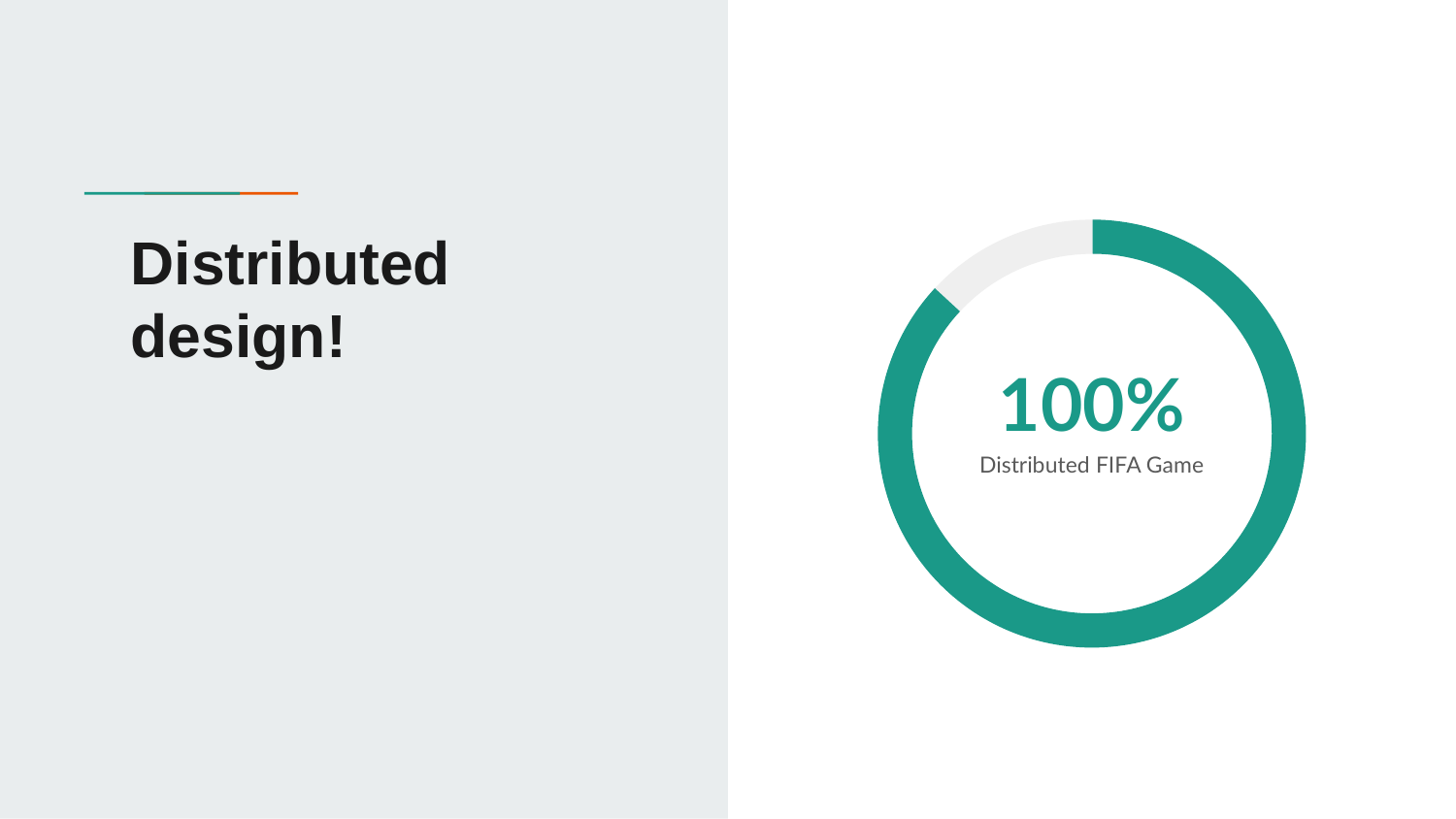

# Distributed design!

100%

Distributed FIFA Game